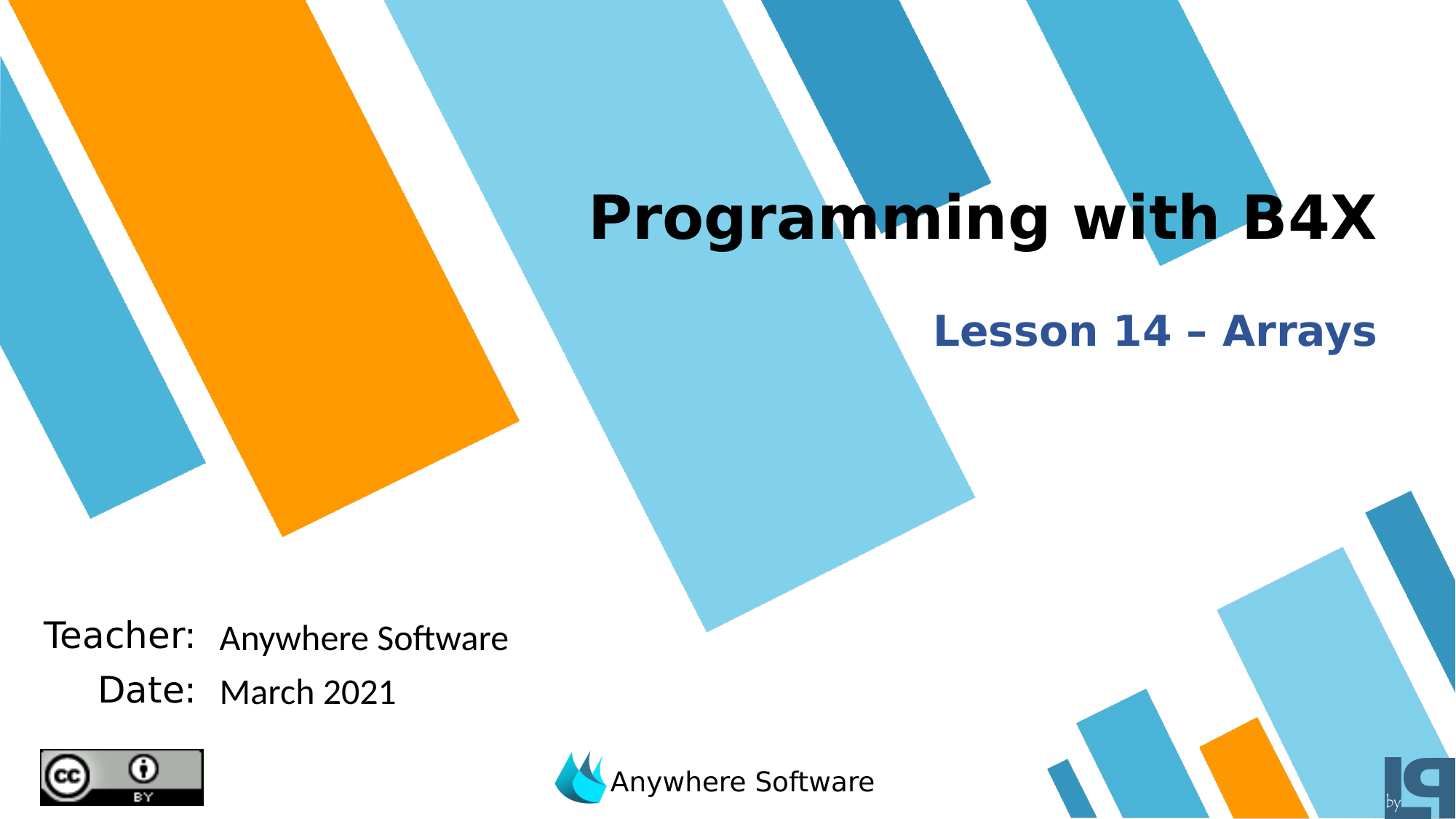

# Programming with B4X
Lesson 14 – Arrays
Anywhere Software
March 2021